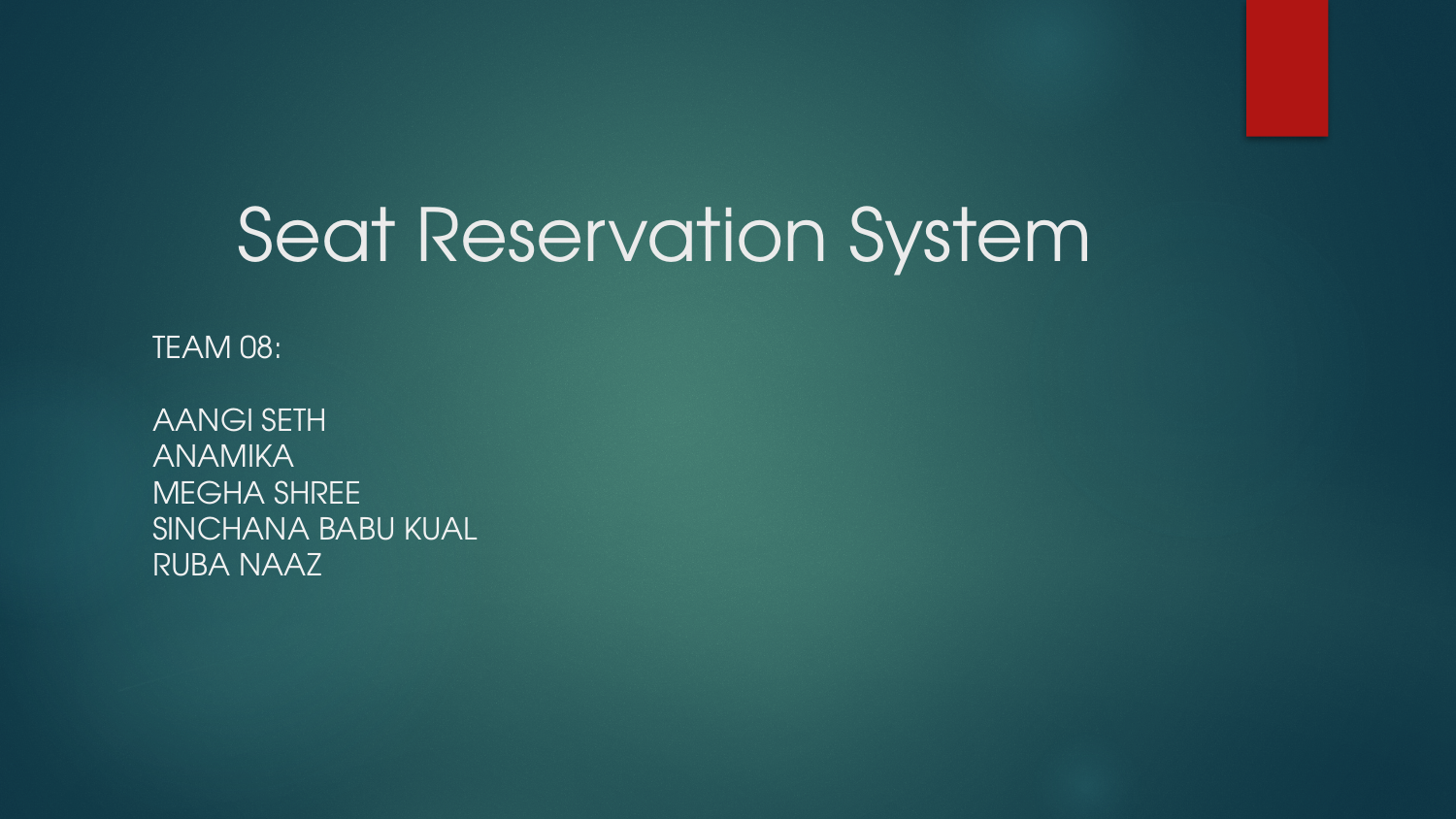

# Seat Reservation System
Team 08:

Aangi Seth
Anamika
Megha shree
Sinchana babu kual
Ruba naaz